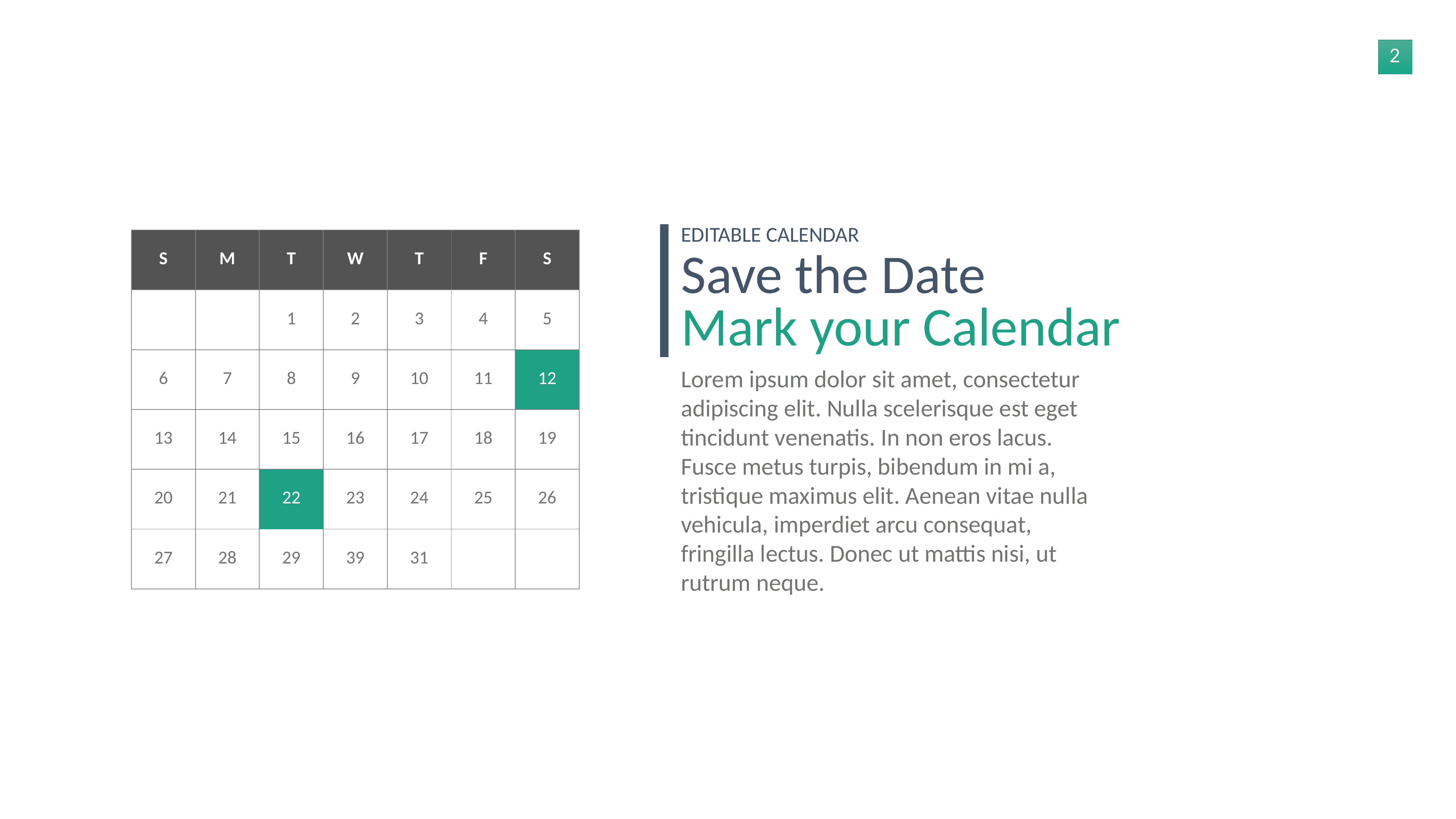

EDITABLE CALENDAR

| S | M | T | W | T | F | S |
| --- | --- | --- | --- | --- | --- | --- |
|  |  | 1 | 2 | 3 | 4 | 5 |
| 6 | 7 | 8 | 9 | 10 | 11 | 12 |
| 13 | 14 | 15 | 16 | 17 | 18 | 19 |
| 20 | 21 | 22 | 23 | 24 | 25 | 26 |
| 27 | 28 | 29 | 39 | 31 |  |  |
Save the Date
Mark your Calendar
Lorem ipsum dolor sit amet, consectetur adipiscing elit. Nulla scelerisque est eget tincidunt venenatis. In non eros lacus. Fusce metus turpis, bibendum in mi a, tristique maximus elit. Aenean vitae nulla vehicula, imperdiet arcu consequat, fringilla lectus. Donec ut mattis nisi, ut rutrum neque.